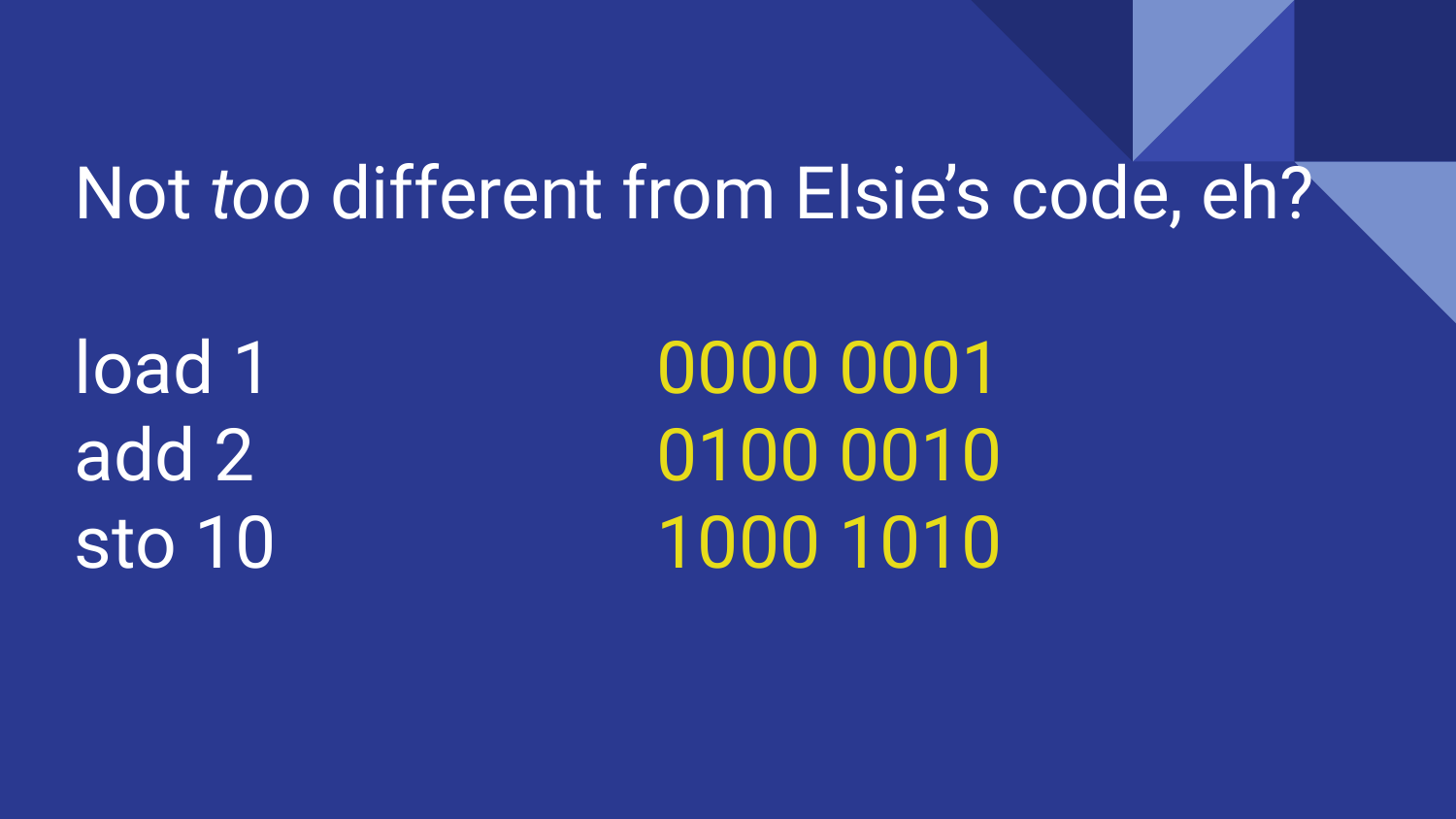

# Not too different from Elsie’s code, eh?

load 1			0000 0001
add 2			0100 0010
sto 10			1000 1010